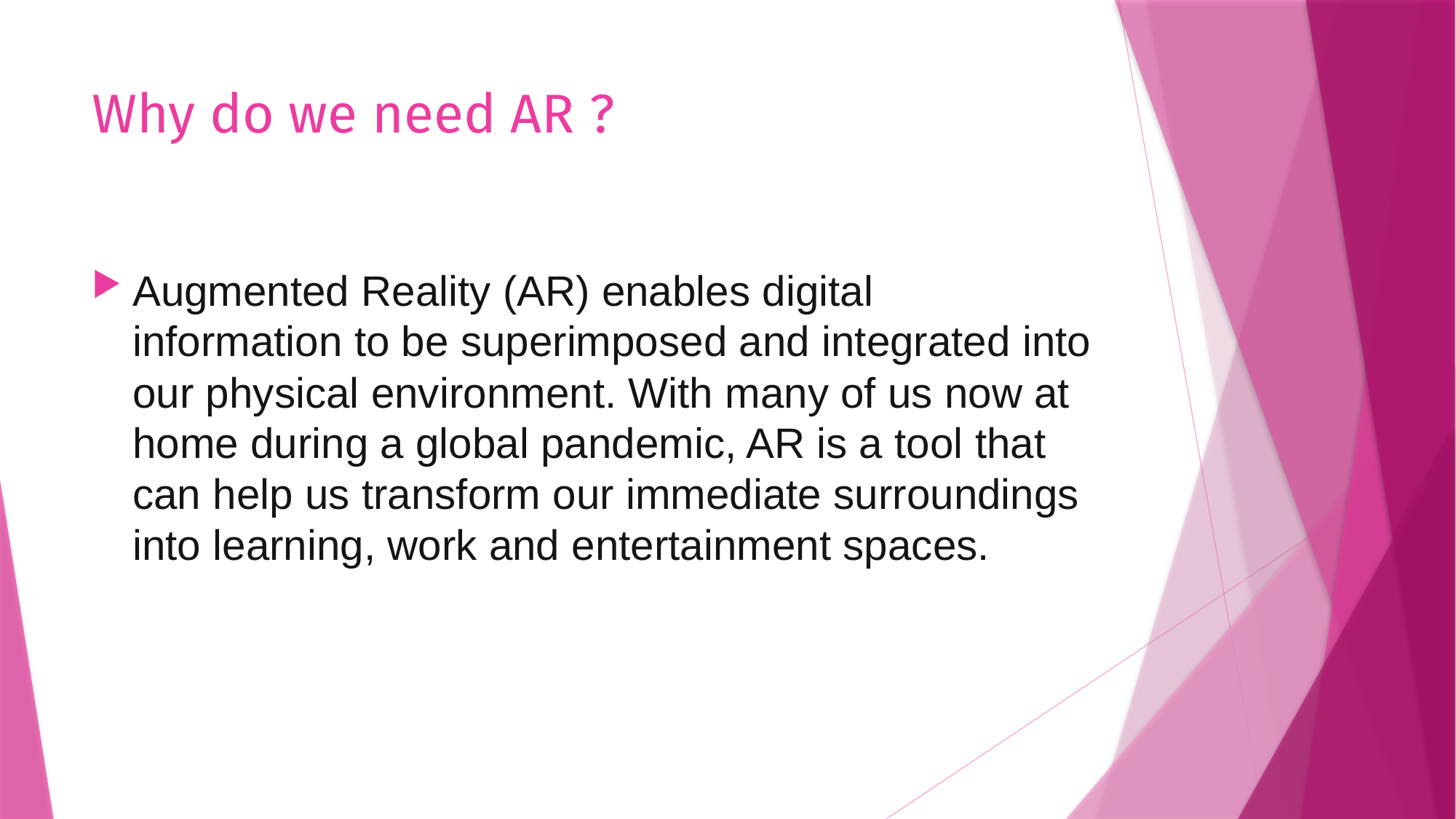

# Why do we need AR ?
Augmented Reality (AR) enables digital information to be superimposed and integrated into our physical environment. With many of us now at home during a global pandemic, AR is a tool that can help us transform our immediate surroundings into learning, work and entertainment spaces.